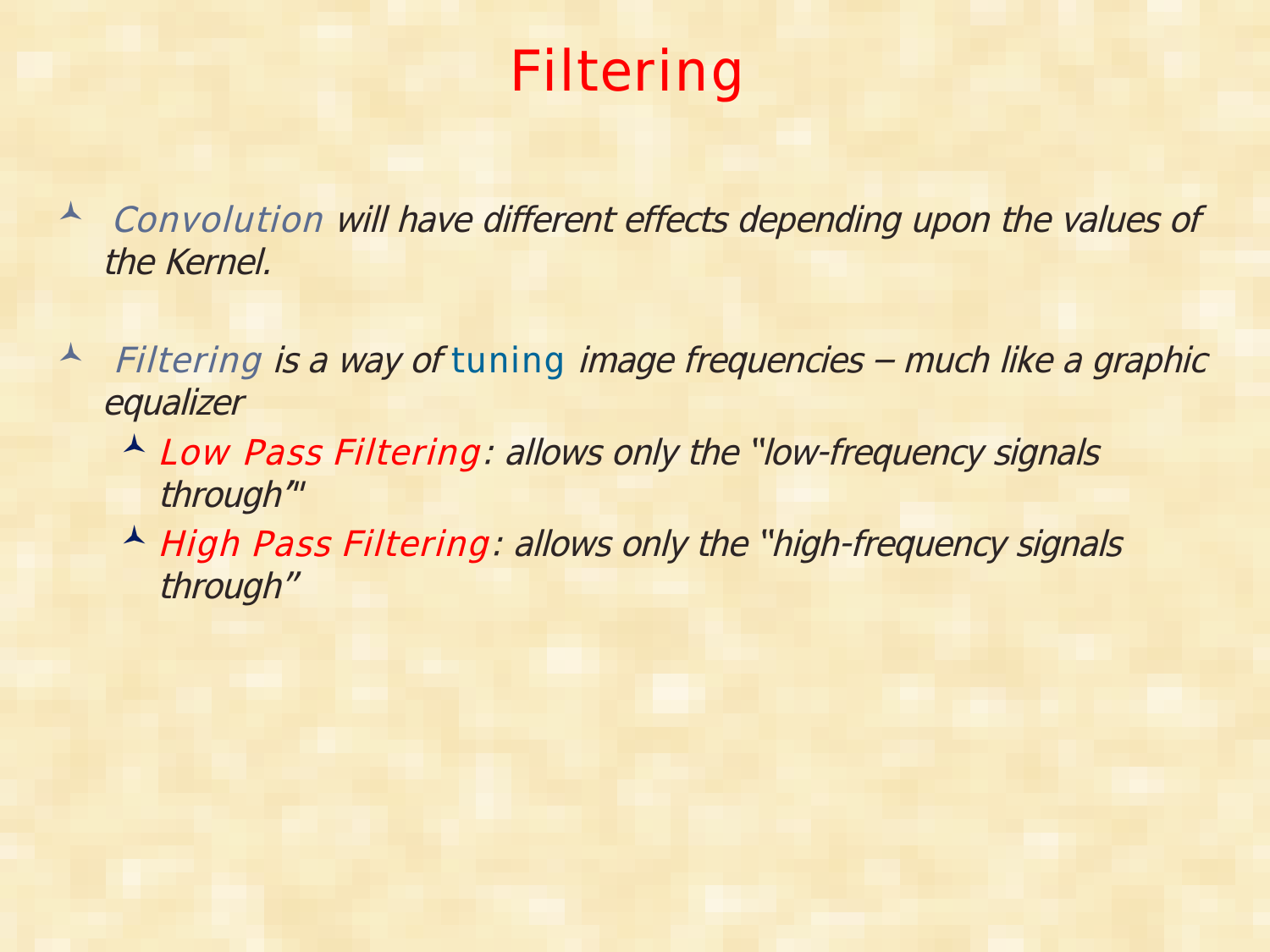

# Filtering
 Convolution will have different effects depending upon the values of the Kernel.

 Filtering is a way of tuning image frequencies – much like a graphic equalizer
Low Pass Filtering: allows only the “low-frequency signals through’"
High Pass Filtering: allows only the “high-frequency signals through”